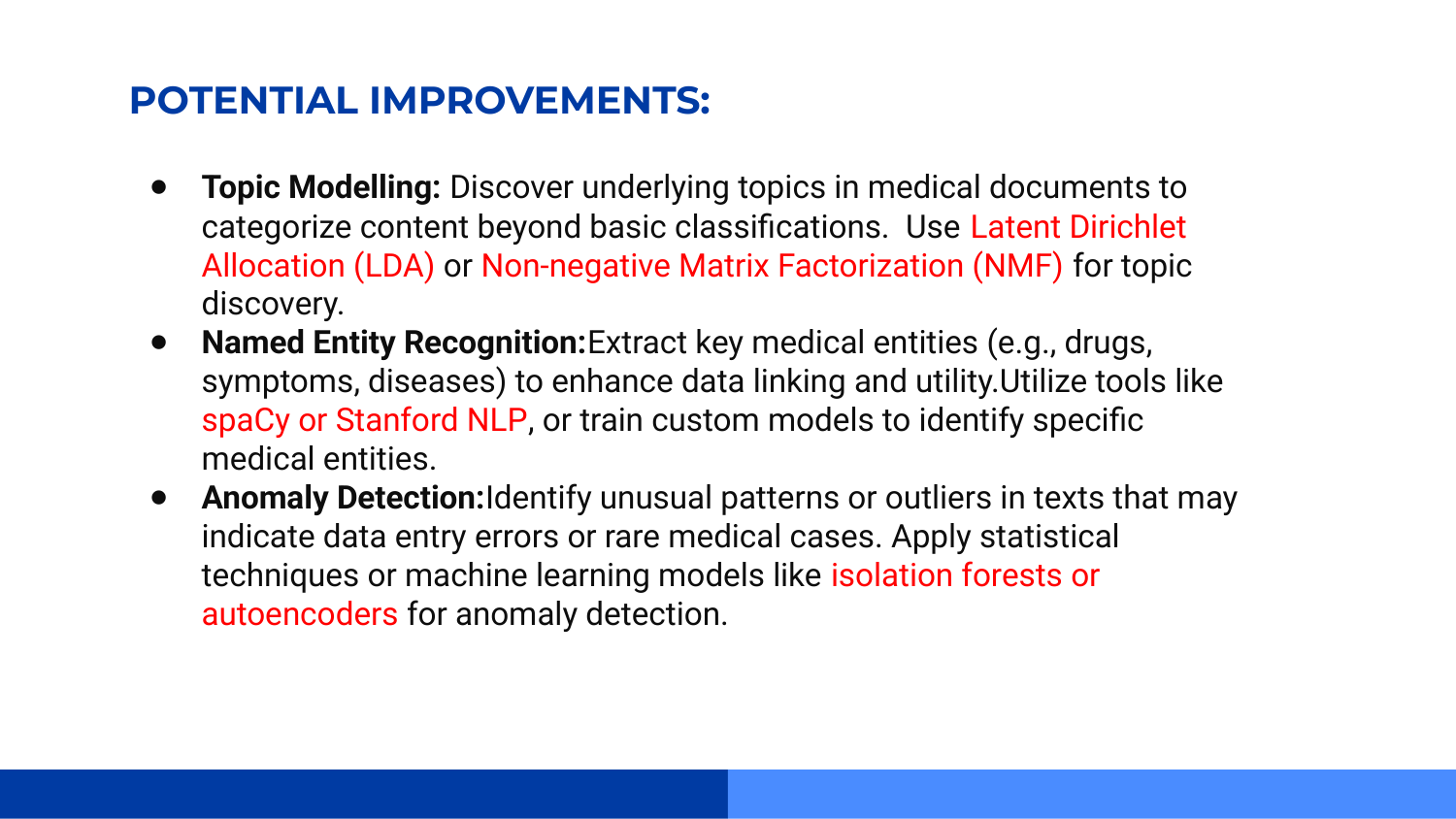

# POTENTIAL IMPROVEMENTS:
Topic Modelling: Discover underlying topics in medical documents to categorize content beyond basic classifications.  Use Latent Dirichlet Allocation (LDA) or Non-negative Matrix Factorization (NMF) for topic discovery.
Named Entity Recognition:Extract key medical entities (e.g., drugs, symptoms, diseases) to enhance data linking and utility.Utilize tools like spaCy or Stanford NLP, or train custom models to identify specific medical entities.
Anomaly Detection:Identify unusual patterns or outliers in texts that may indicate data entry errors or rare medical cases. Apply statistical techniques or machine learning models like isolation forests or autoencoders for anomaly detection.